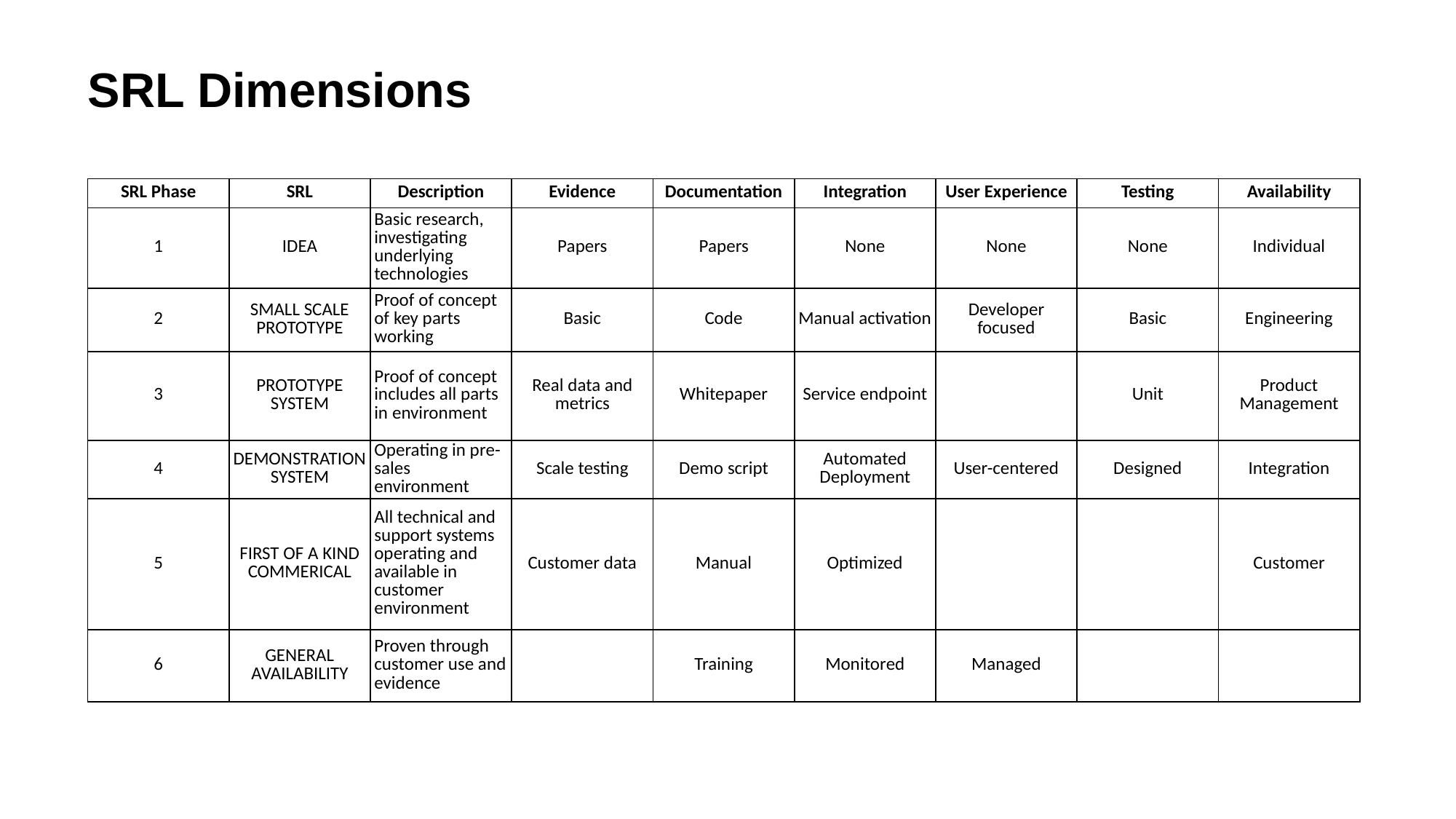

SRL Dimensions
| SRL Phase | SRL | Description | Evidence | Documentation | Integration | User Experience | Testing | Availability |
| --- | --- | --- | --- | --- | --- | --- | --- | --- |
| 1 | IDEA | Basic research, investigating underlying technologies | Papers | Papers | None | None | None | Individual |
| 2 | SMALL SCALE PROTOTYPE | Proof of concept of key parts working | Basic | Code | Manual activation | Developer focused | Basic | Engineering |
| 3 | PROTOTYPE SYSTEM | Proof of concept includes all parts in environment | Real data and metrics | Whitepaper | Service endpoint |  | Unit | Product Management |
| 4 | DEMONSTRATION SYSTEM | Operating in pre-sales environment | Scale testing | Demo script | Automated Deployment | User-centered | Designed | Integration |
| 5 | FIRST OF A KIND COMMERICAL | All technical and support systems operating and available in customer environment | Customer data | Manual | Optimized |  |  | Customer |
| 6 | GENERAL AVAILABILITY | Proven through customer use and evidence |  | Training | Monitored | Managed |  |  |